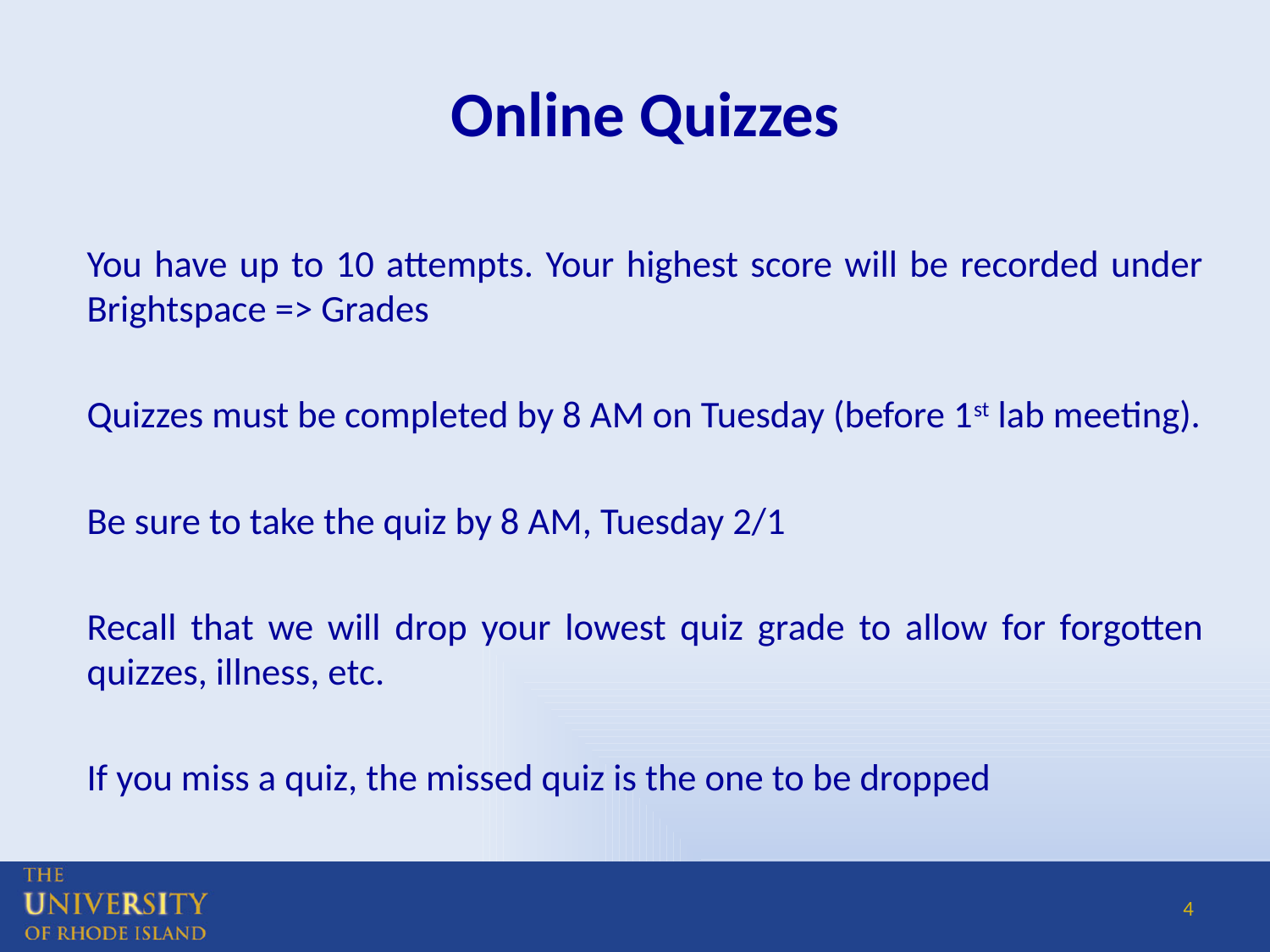

# Online Quizzes
You have up to 10 attempts. Your highest score will be recorded under Brightspace => Grades

Quizzes must be completed by 8 AM on Tuesday (before 1st lab meeting).

Be sure to take the quiz by 8 AM, Tuesday 2/1

Recall that we will drop your lowest quiz grade to allow for forgotten quizzes, illness, etc.

If you miss a quiz, the missed quiz is the one to be dropped